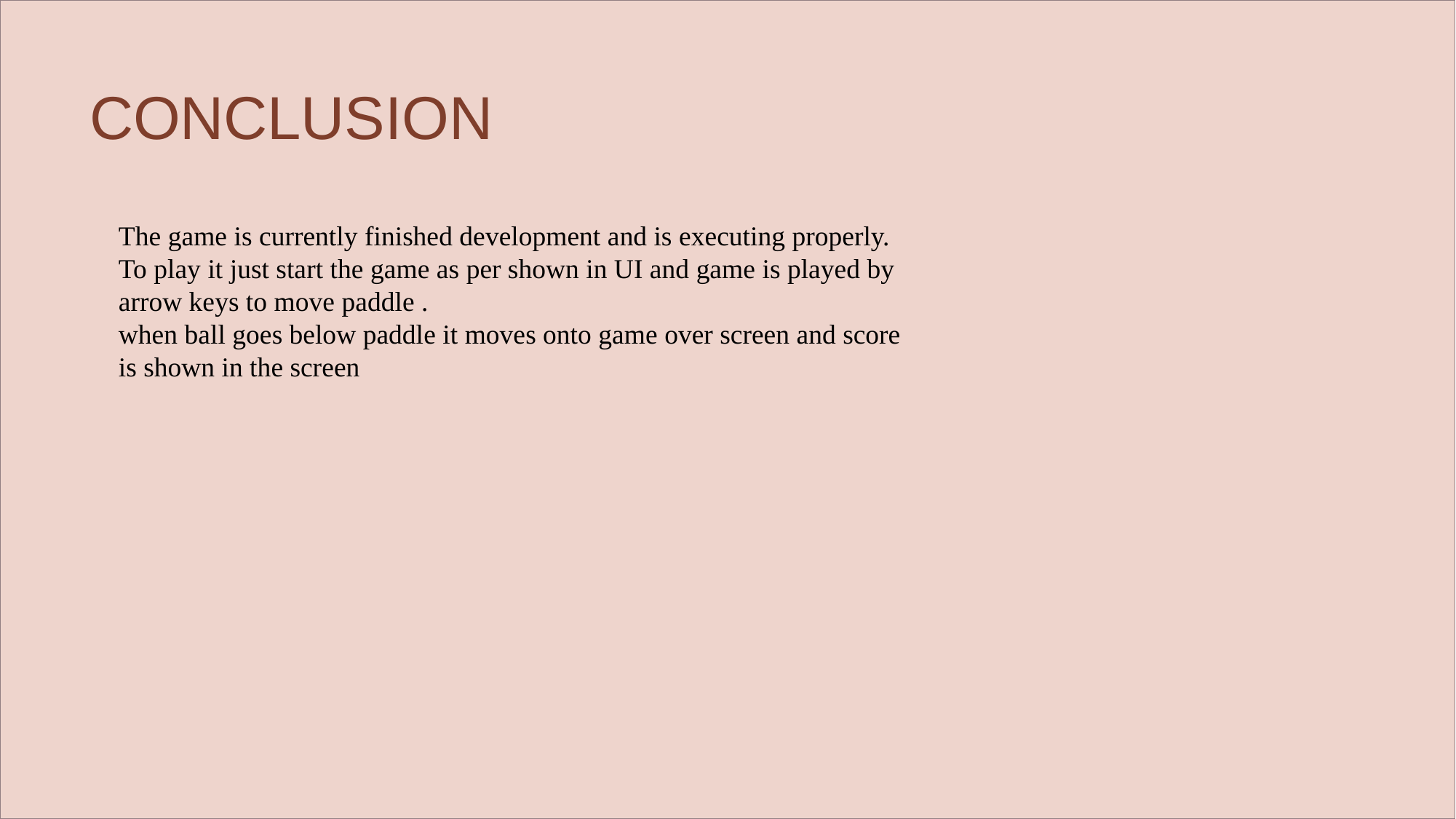

conclusion

The game is currently finished development and is executing properly.
To play it just start the game as per shown in UI and game is played by arrow keys to move paddle .
when ball goes below paddle it moves onto game over screen and score is shown in the screen